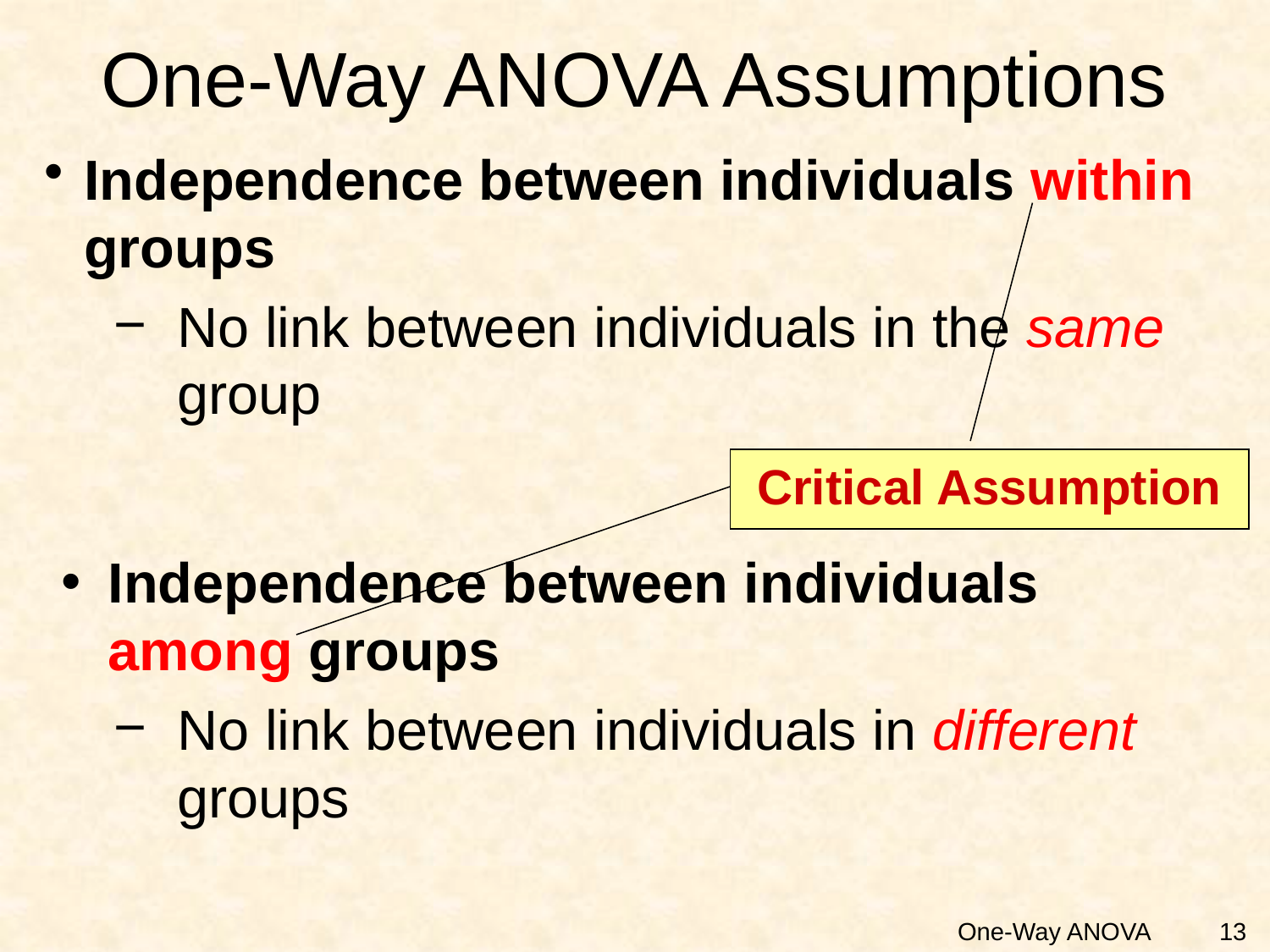

# One-Way ANOVA Assumptions
Independence between individuals within groups
No link between individuals in the same group

Independence between individuals among groups
No link between individuals in different groups
Critical Assumption
13
One-Way ANOVA